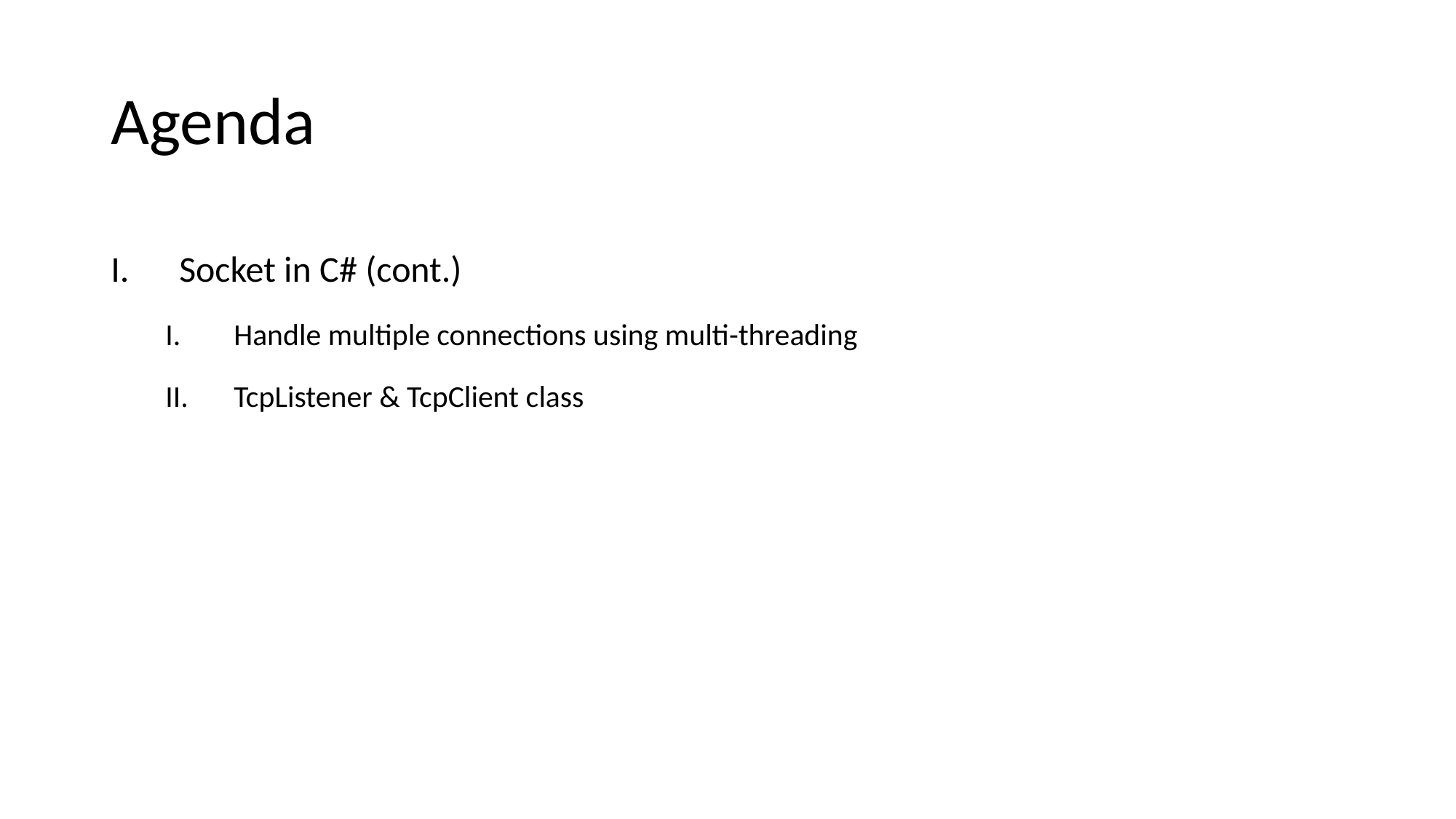

# Agenda
Socket in C# (cont.)
Handle multiple connections using multi-threading
TcpListener & TcpClient class